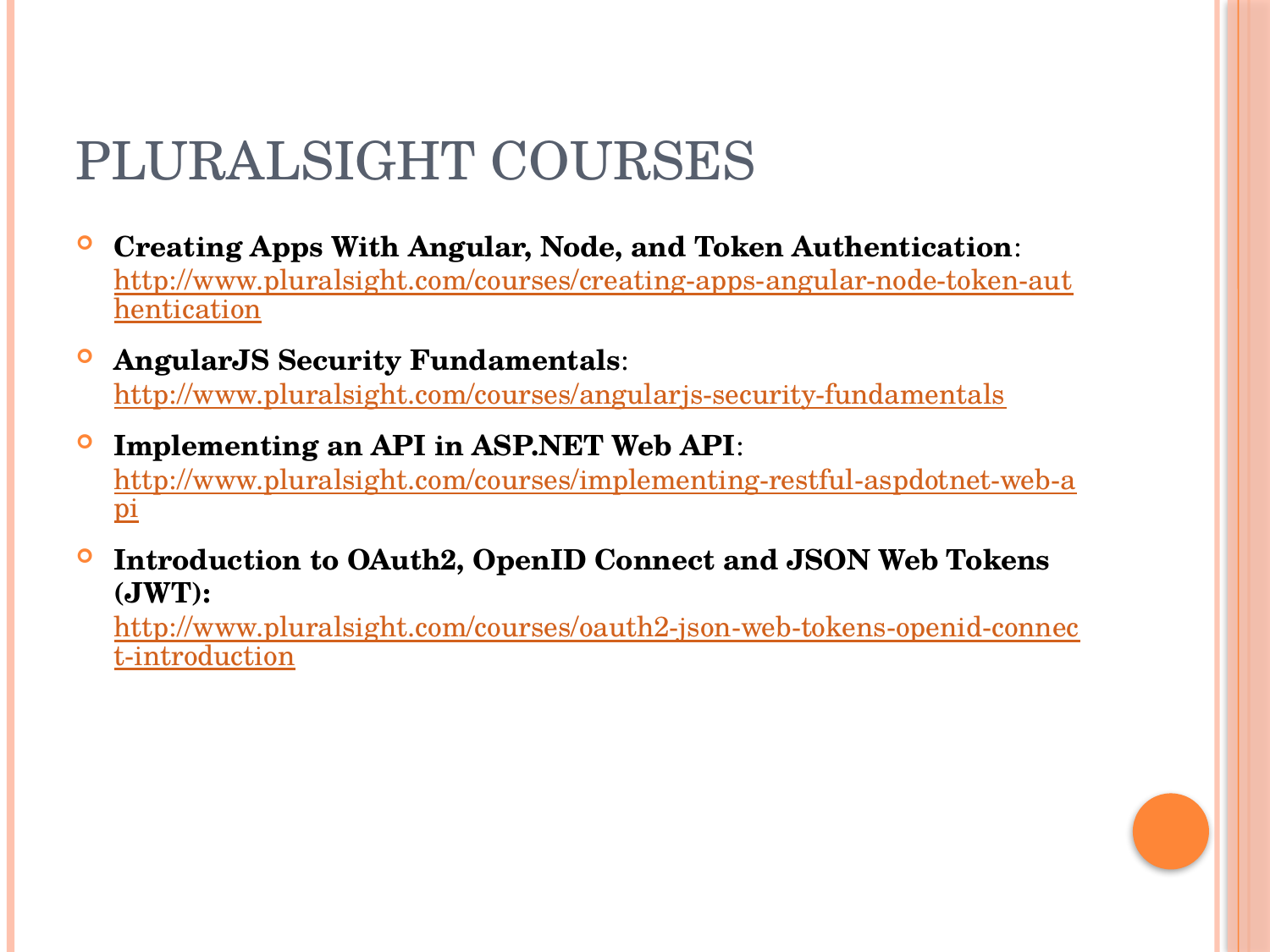

# Pluralsight Courses
Creating Apps With Angular, Node, and Token Authentication: http://www.pluralsight.com/courses/creating-apps-angular-node-token-authentication
AngularJS Security Fundamentals: http://www.pluralsight.com/courses/angularjs-security-fundamentals
Implementing an API in ASP.NET Web API: http://www.pluralsight.com/courses/implementing-restful-aspdotnet-web-api
Introduction to OAuth2, OpenID Connect and JSON Web Tokens (JWT): http://www.pluralsight.com/courses/oauth2-json-web-tokens-openid-connect-introduction